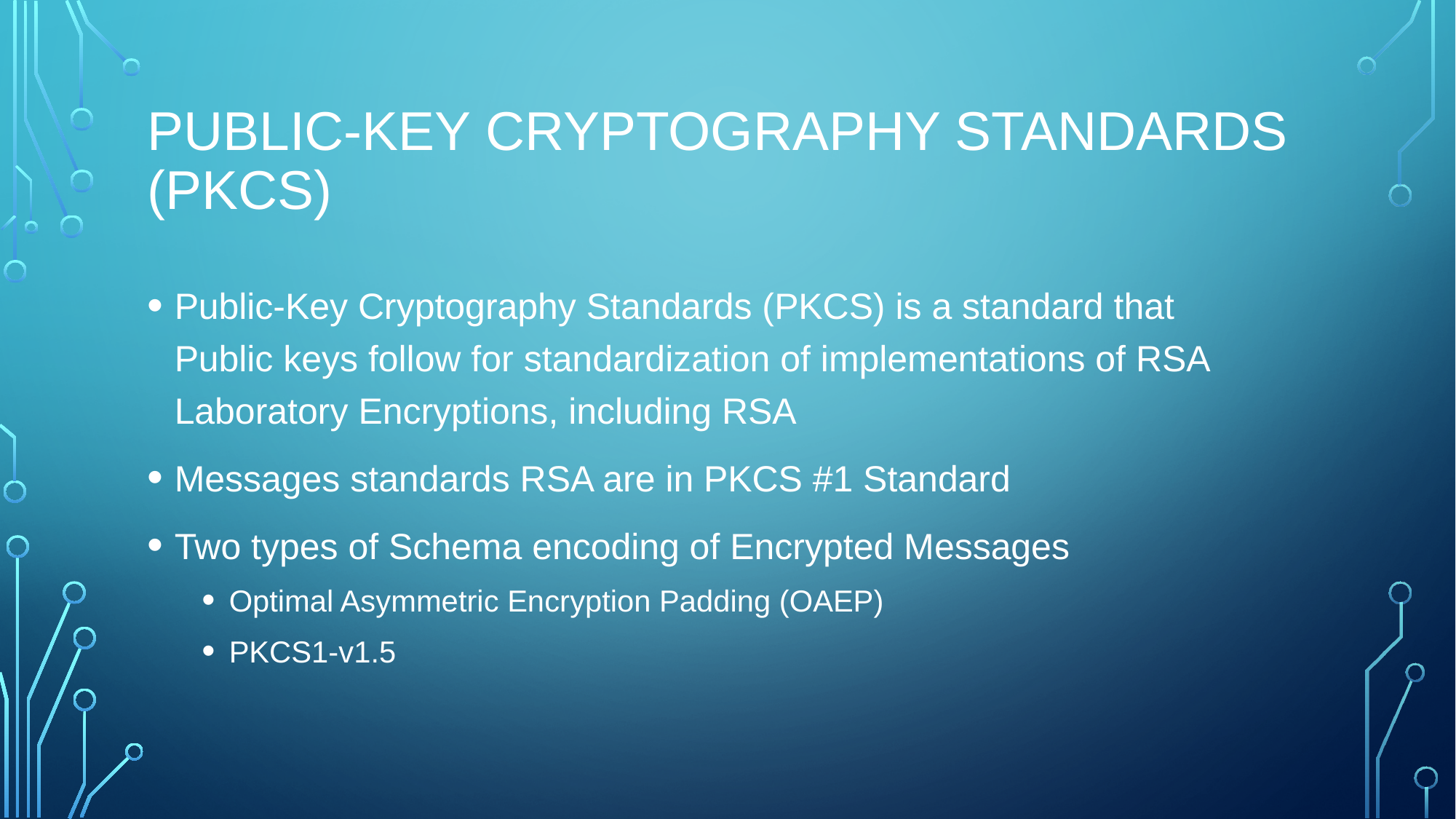

# Public-Key Cryptography Standards (PKCS)
Public-Key Cryptography Standards (PKCS) is a standard that Public keys follow for standardization of implementations of RSA Laboratory Encryptions, including RSA
Messages standards RSA are in PKCS #1 Standard
Two types of Schema encoding of Encrypted Messages
Optimal Asymmetric Encryption Padding (OAEP)
PKCS1-v1.5